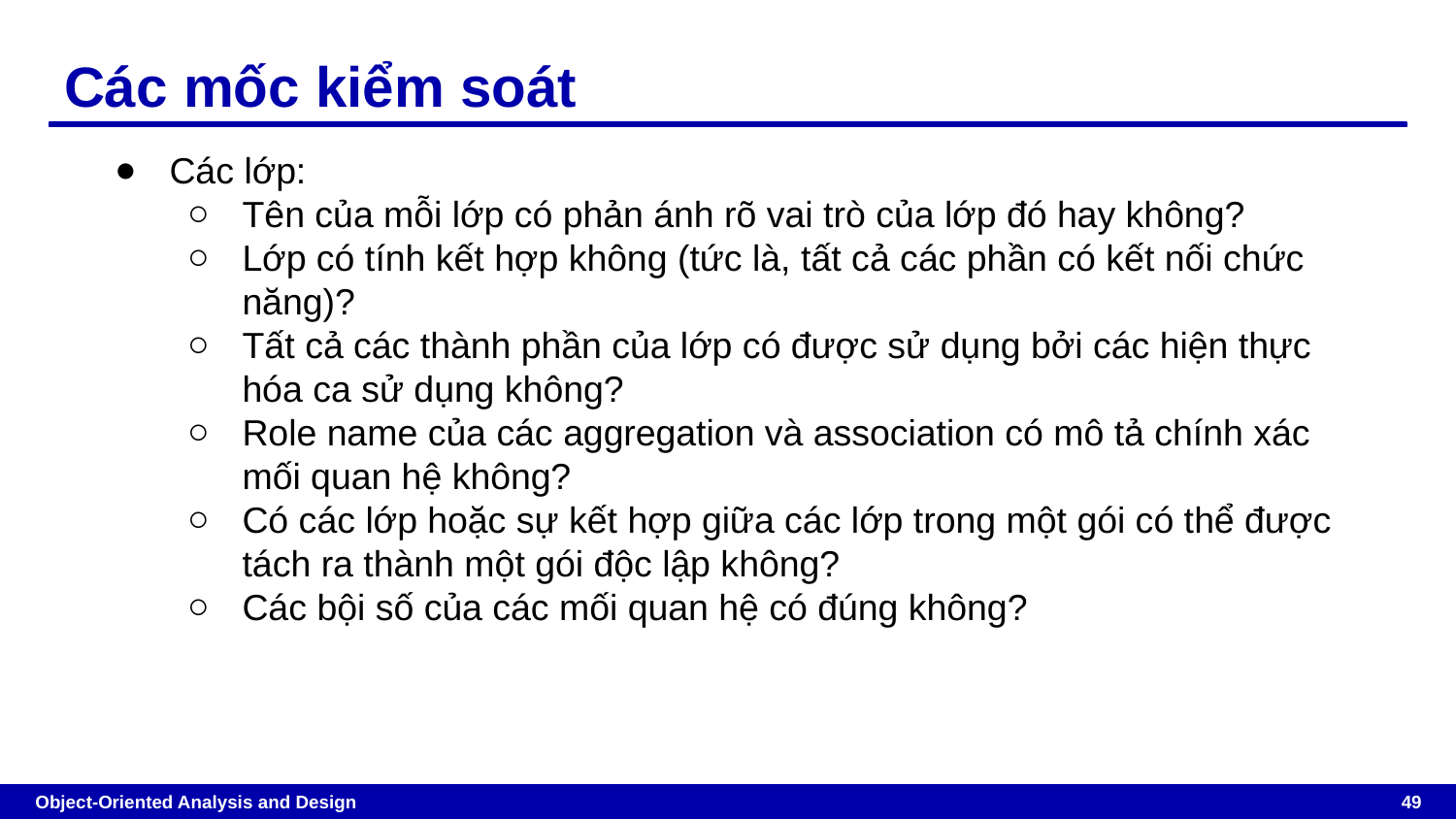

Các mốc kiểm soát

Các lớp:
Tên của mỗi lớp có phản ánh rõ vai trò của lớp đó hay không?
Lớp có tính kết hợp không (tức là, tất cả các phần có kết nối chức năng)?
Tất cả các thành phần của lớp có được sử dụng bởi các hiện thực hóa ca sử dụng không?
Role name của các aggregation và association có mô tả chính xác mối quan hệ không?
Có các lớp hoặc sự kết hợp giữa các lớp trong một gói có thể được tách ra thành một gói độc lập không?
Các bội số của các mối quan hệ có đúng không?

49
Object-Oriented Analysis and Design